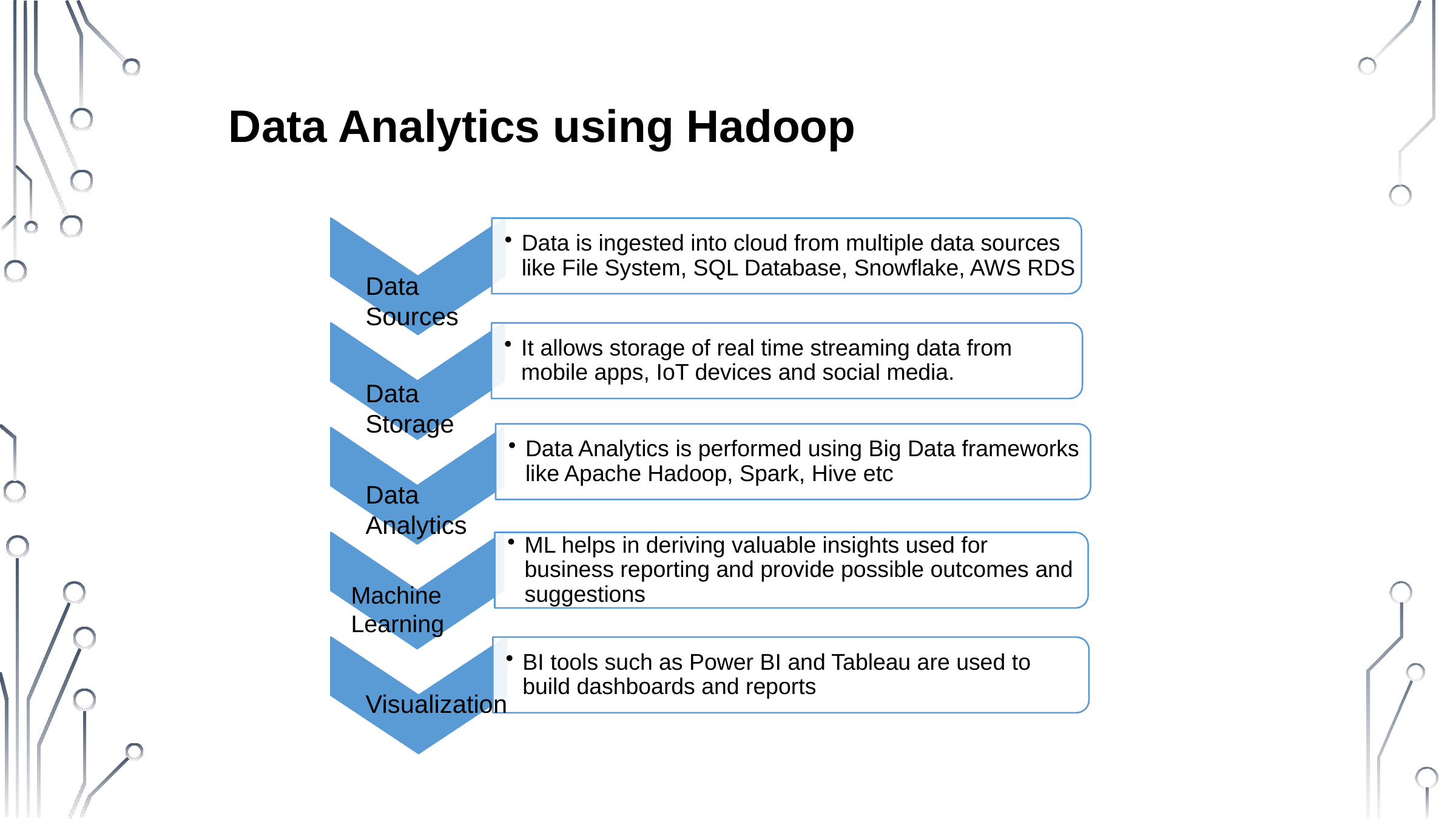

Data Analytics using Hadoop

Data is ingested into cloud from multiple data sources like File System, SQL Database, Snowflake, AWS RDS

It allows storage of real time streaming data from mobile apps, IoT devices and social media.

Data Analytics is performed using Big Data frameworks like Apache Hadoop, Spark, Hive etc

ML helps in deriving valuable insights used for business reporting and provide possible outcomes and suggestions

BI tools such as Power BI and Tableau are used to build dashboards and reports
Data Sources
Data Storage
Data Analytics
Machine Learning
Visualization